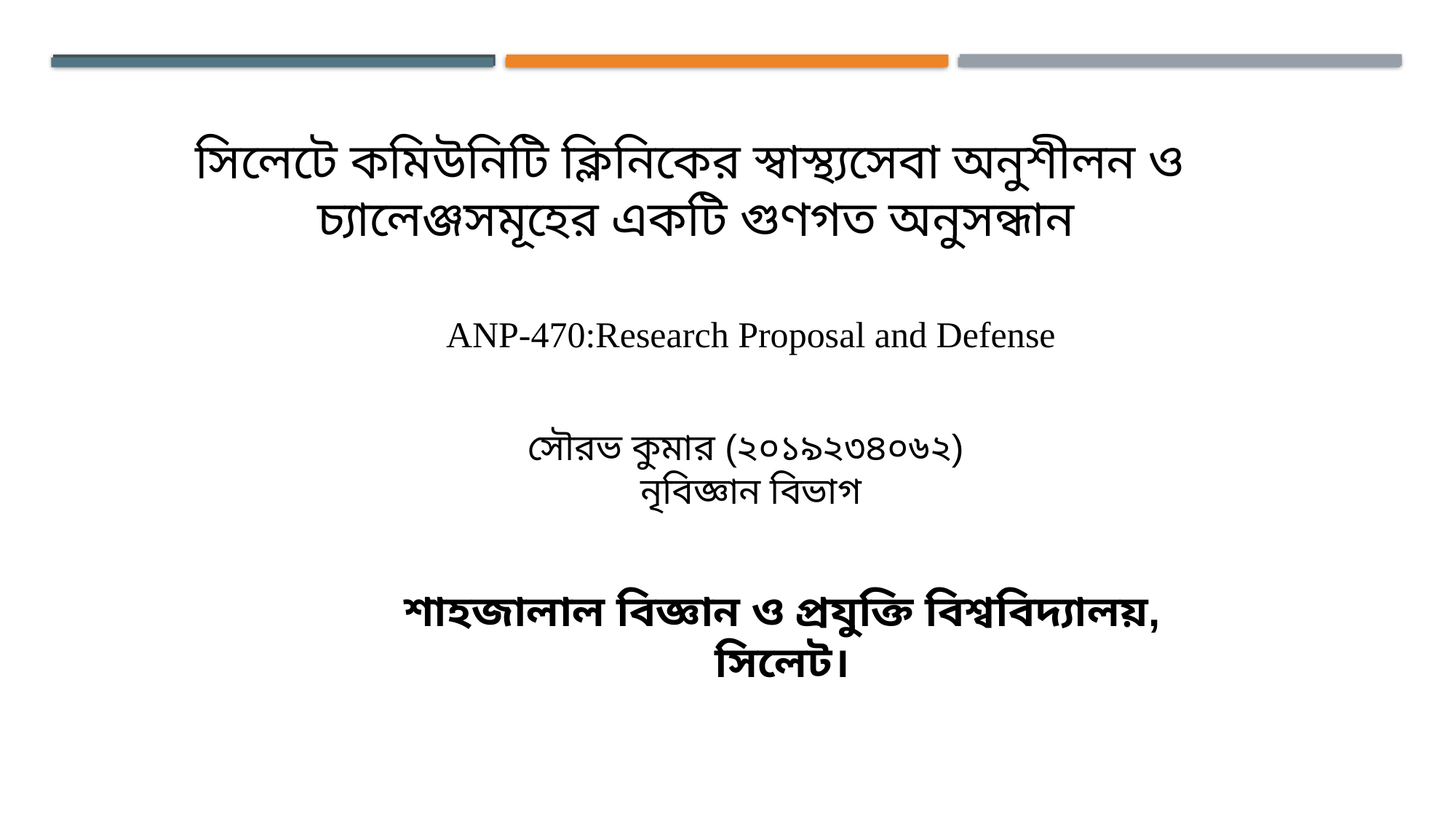

সিলেটে কমিউনিটি ক্লিনিকের স্বাস্থ্যসেবা অনুশীলন ও
 চ্যালেঞ্জসমূহের একটি গুণগত অনুসন্ধান
ANP-470:Research Proposal and Defense
সৌরভ কুমার (২০১৯২৩৪০৬২)
নৃবিজ্ঞান বিভাগ
শাহজালাল বিজ্ঞান ও প্রযুক্তি বিশ্ববিদ্যালয়, সিলেট।